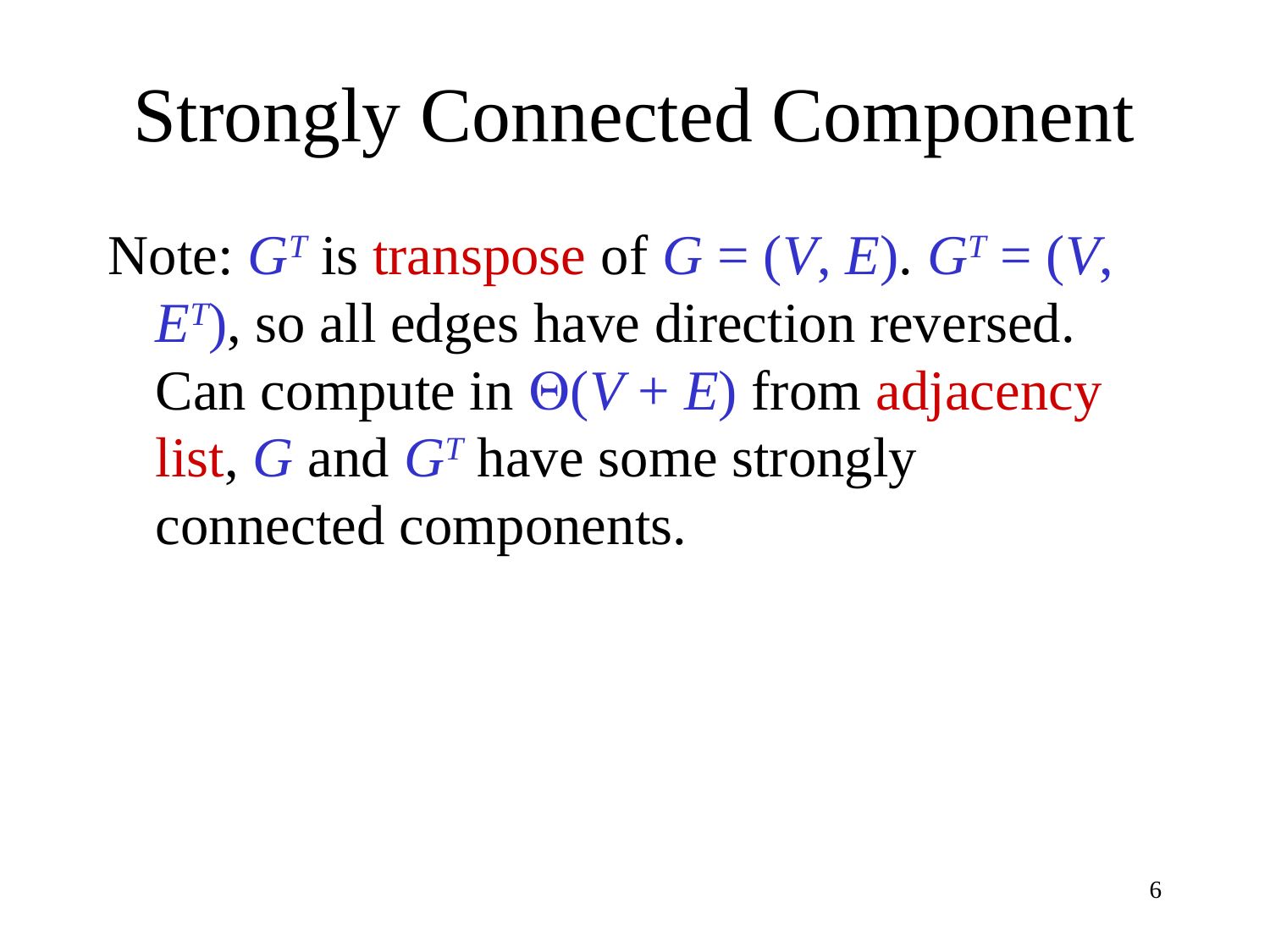

# Strongly Connected Component
Note: GT is transpose of G = (V, E). GT = (V, ET), so all edges have direction reversed. Can compute in Θ(V + E) from adjacency list, G and GT have some strongly connected components.
6